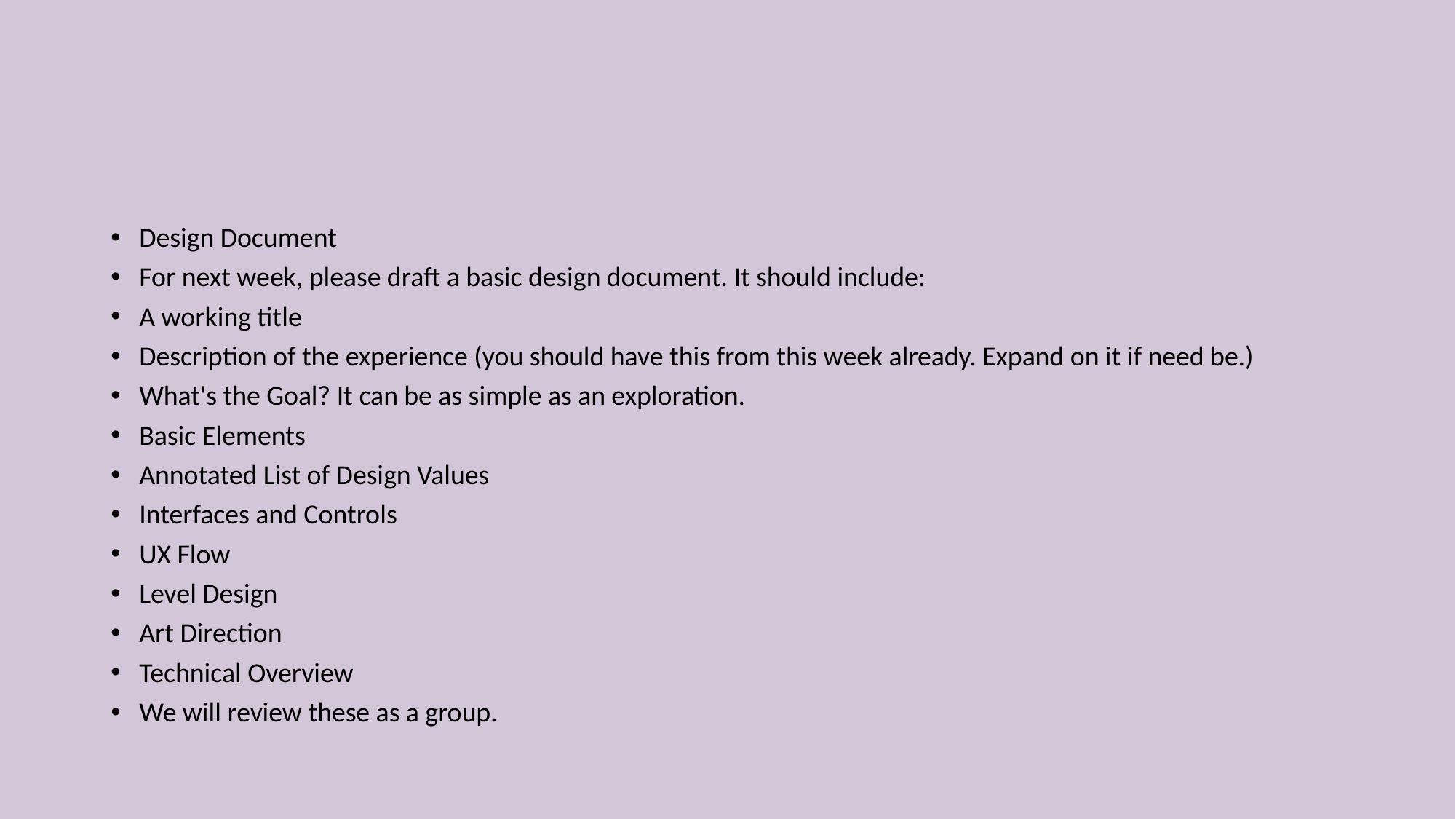

#
Design Document
For next week, please draft a basic design document. It should include:
A working title
Description of the experience (you should have this from this week already. Expand on it if need be.)
What's the Goal? It can be as simple as an exploration.
Basic Elements
Annotated List of Design Values
Interfaces and Controls
UX Flow
Level Design
Art Direction
Technical Overview
We will review these as a group.